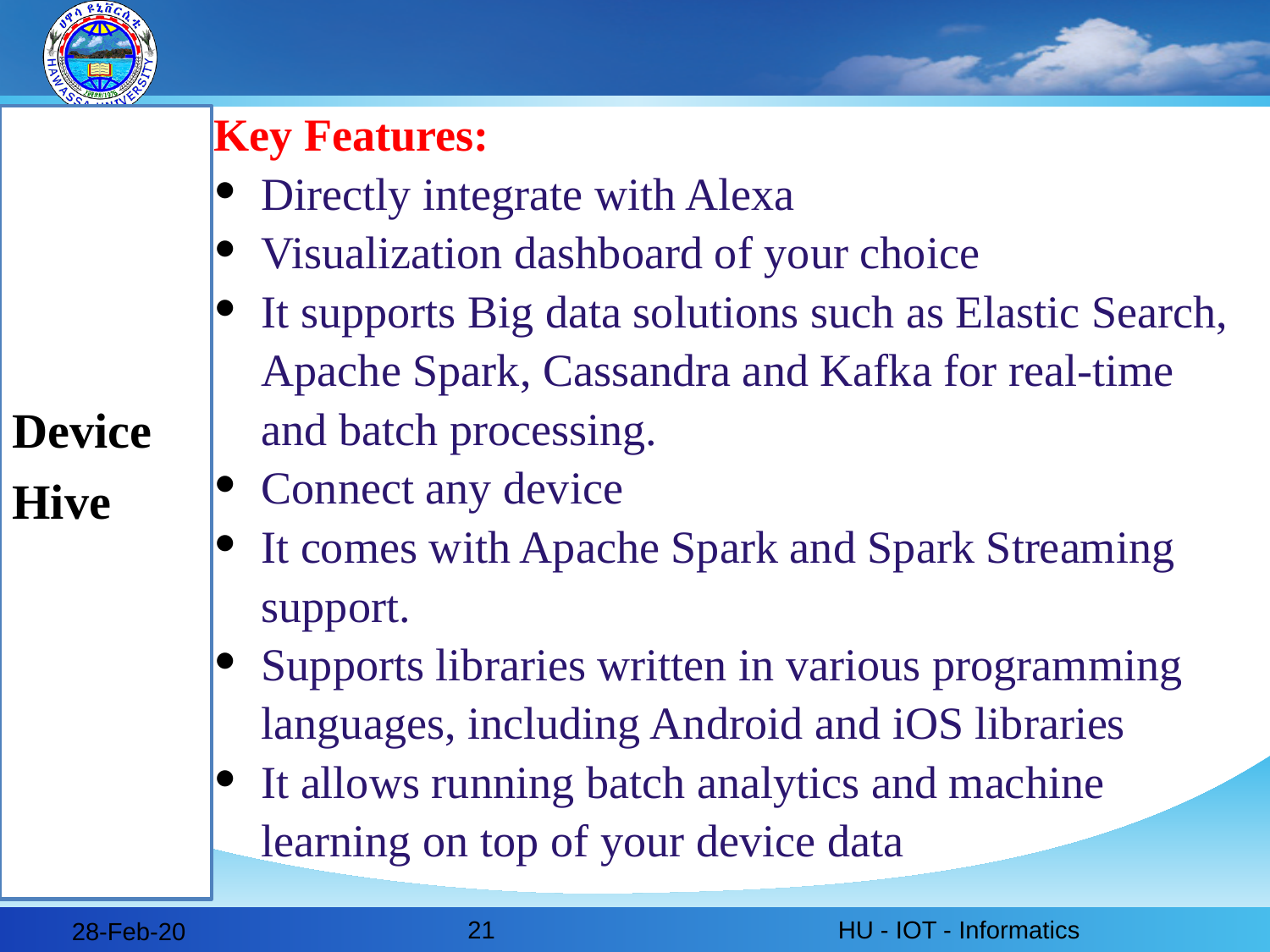

Key Features:
Directly integrate with Alexa
Visualization dashboard of your choice
It supports Big data solutions such as Elastic Search, Apache Spark, Cassandra and Kafka for real-time and batch processing.
Connect any device
It comes with Apache Spark and Spark Streaming support.
Supports libraries written in various programming languages, including Android and iOS libraries
It allows running batch analytics and machine learning on top of your device data

Device
Hive

21
HU - IOT - Informatics
28-Feb-20